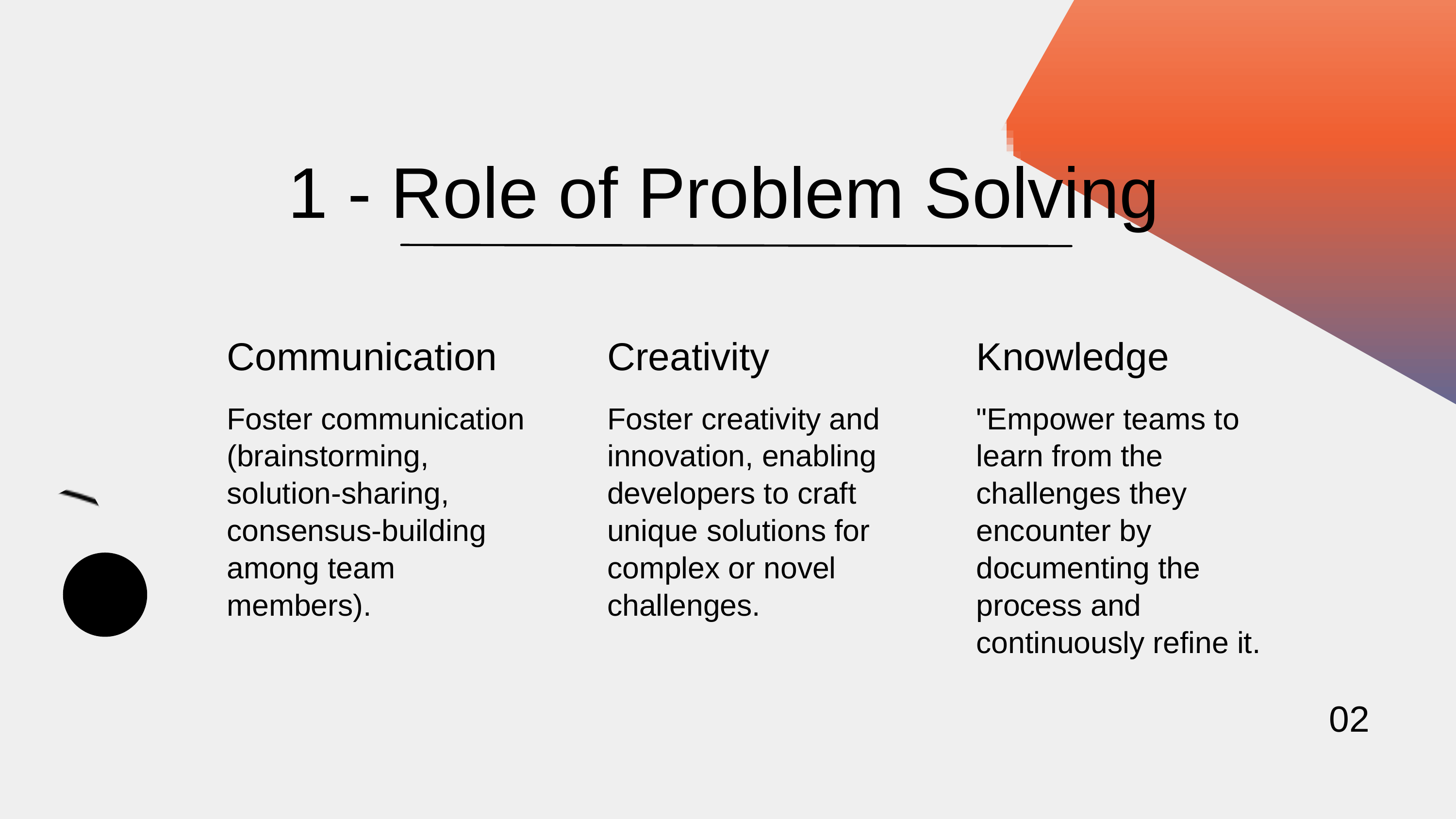

1 - Role of Problem Solving

Communication

Creativity
Knowledge
Foster communication (brainstorming, solution-sharing, consensus-building among team members).

Foster creativity and innovation, enabling developers to craft unique solutions for complex or novel challenges.

"Empower teams to learn from the challenges they encounter by documenting the process and continuously refine it.

02